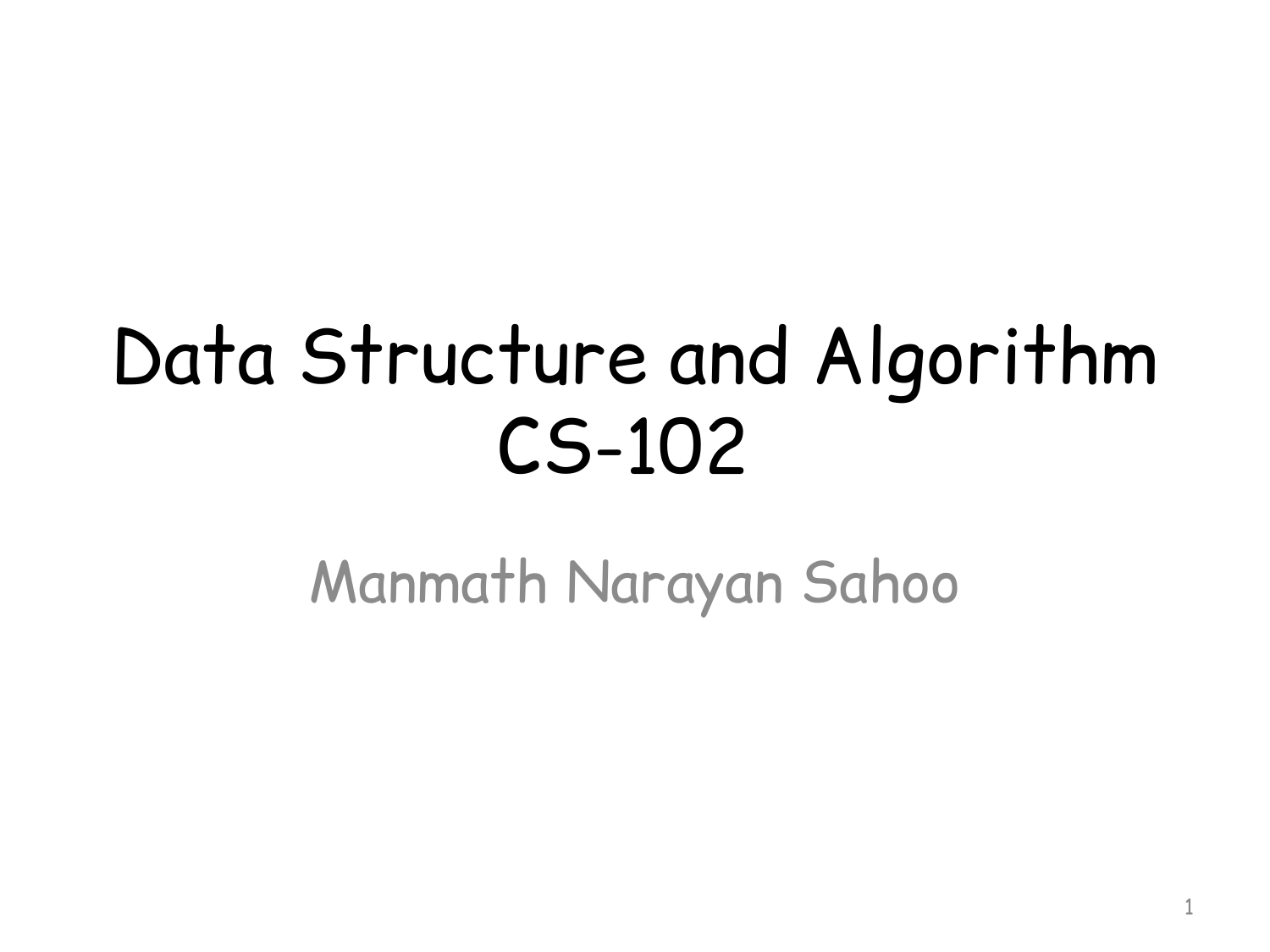

# Data Structure and Algorithm CS-102
Manmath Narayan Sahoo
1